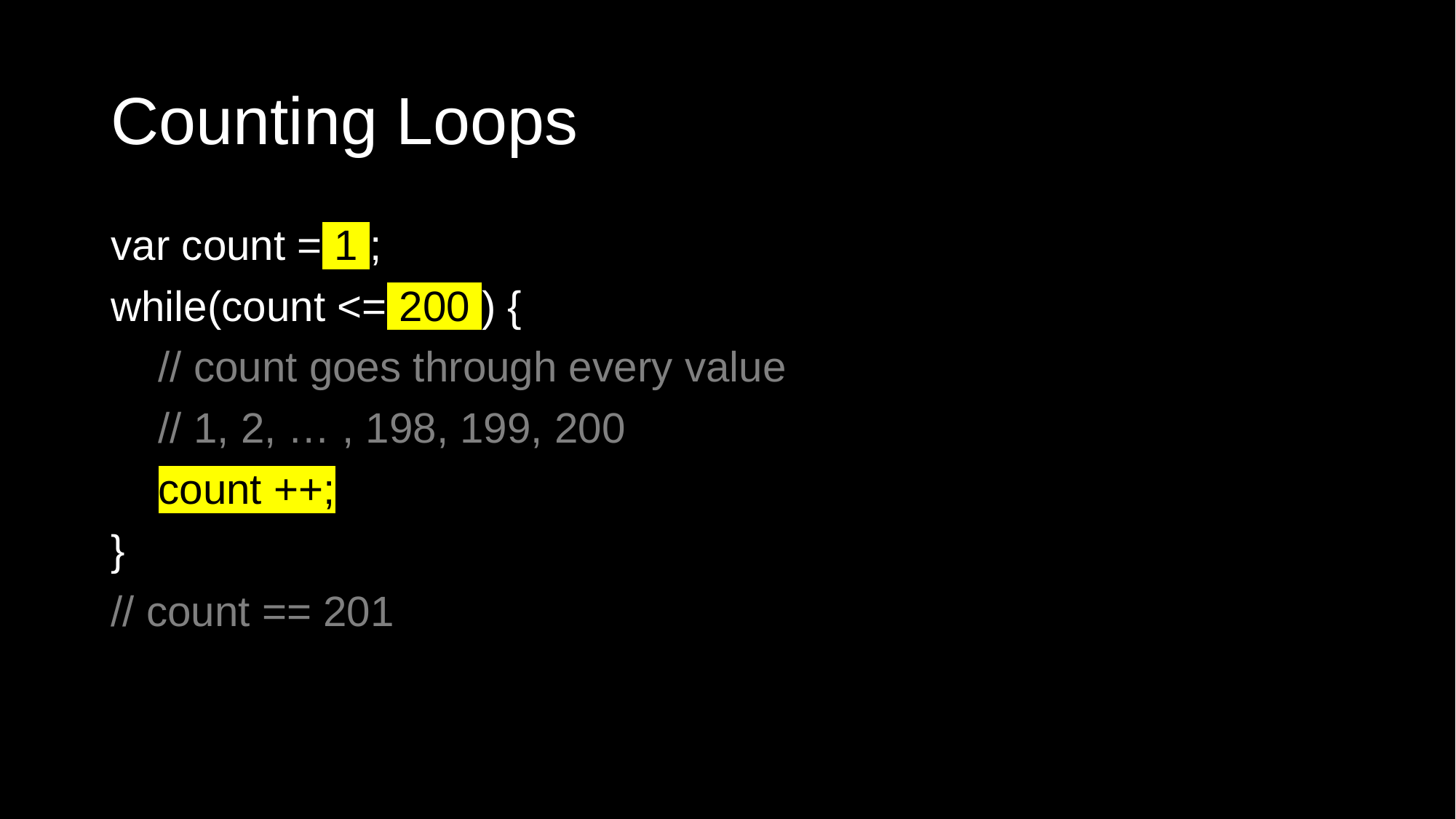

# Counting Loops
var count = 1 ;
while(count <= 200 ) {
    // count goes through every value
    // 1, 2, … , 198, 199, 200
    count ++;
}
// count == 201